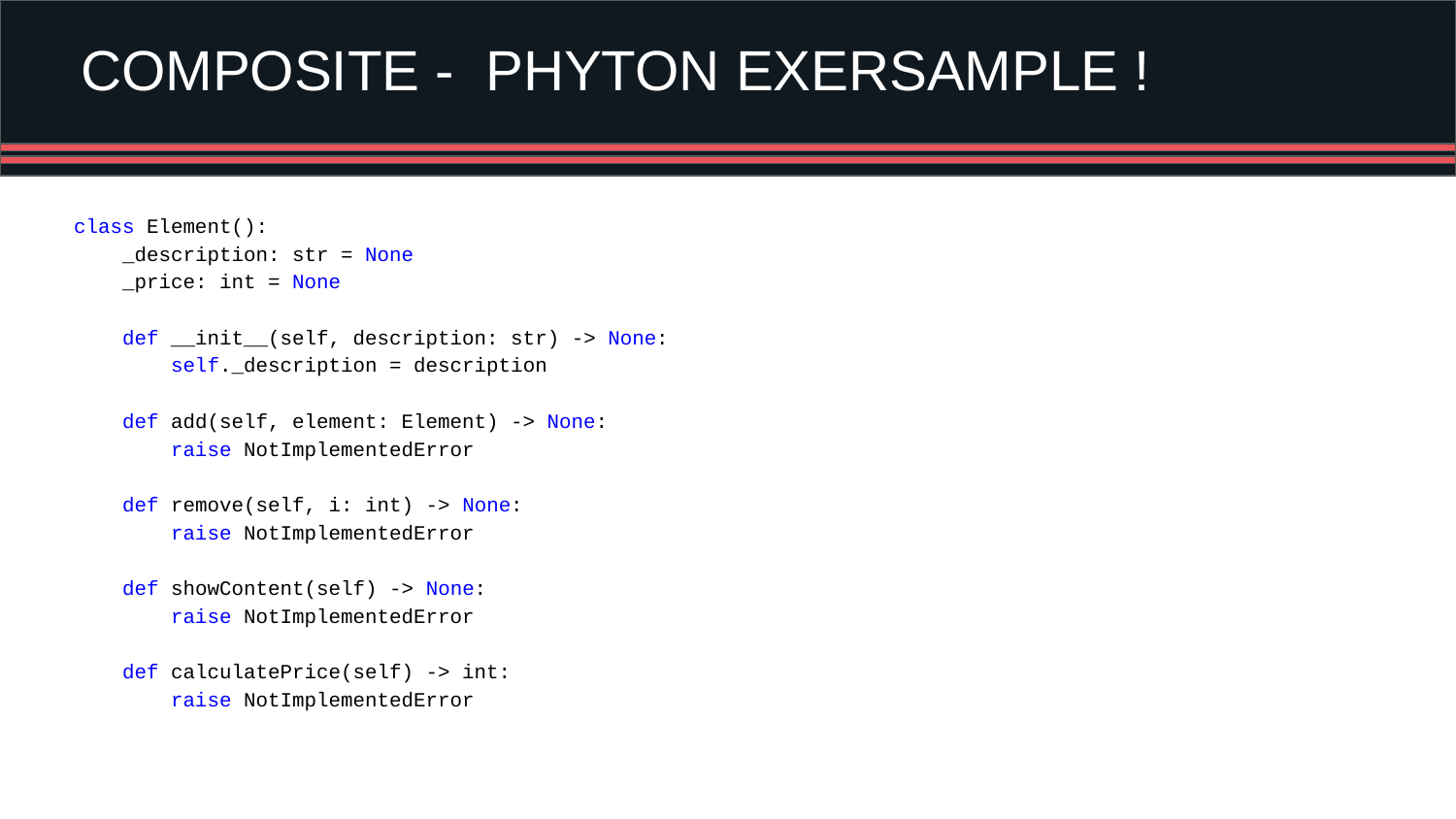

COMPOSITE -  PHYTON EXERSAMPLE !
class Element():
    _description: str = None
    _price: int = None

    def __init__(self, description: str) -> None:
        self._description = description

    def add(self, element: Element) -> None:
        raise NotImplementedError

    def remove(self, i: int) -> None:
        raise NotImplementedError

    def showContent(self) -> None:
        raise NotImplementedError

    def calculatePrice(self) -> int:
        raise NotImplementedError